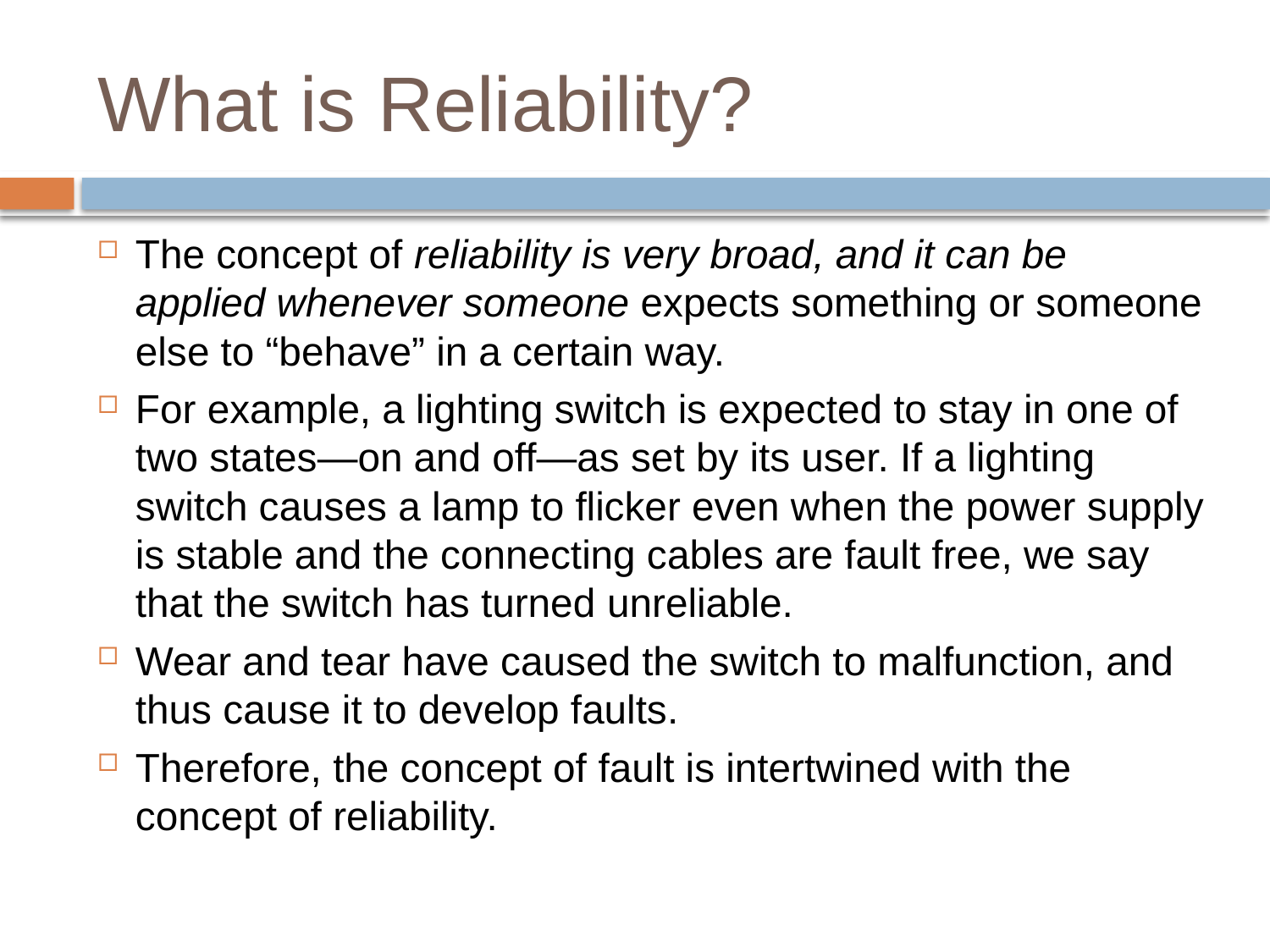

# What is Reliability?
The concept of reliability is very broad, and it can be applied whenever someone expects something or someone else to “behave” in a certain way.
For example, a lighting switch is expected to stay in one of two states—on and off—as set by its user. If a lighting switch causes a lamp to flicker even when the power supply is stable and the connecting cables are fault free, we say that the switch has turned unreliable.
Wear and tear have caused the switch to malfunction, and thus cause it to develop faults.
Therefore, the concept of fault is intertwined with the concept of reliability.